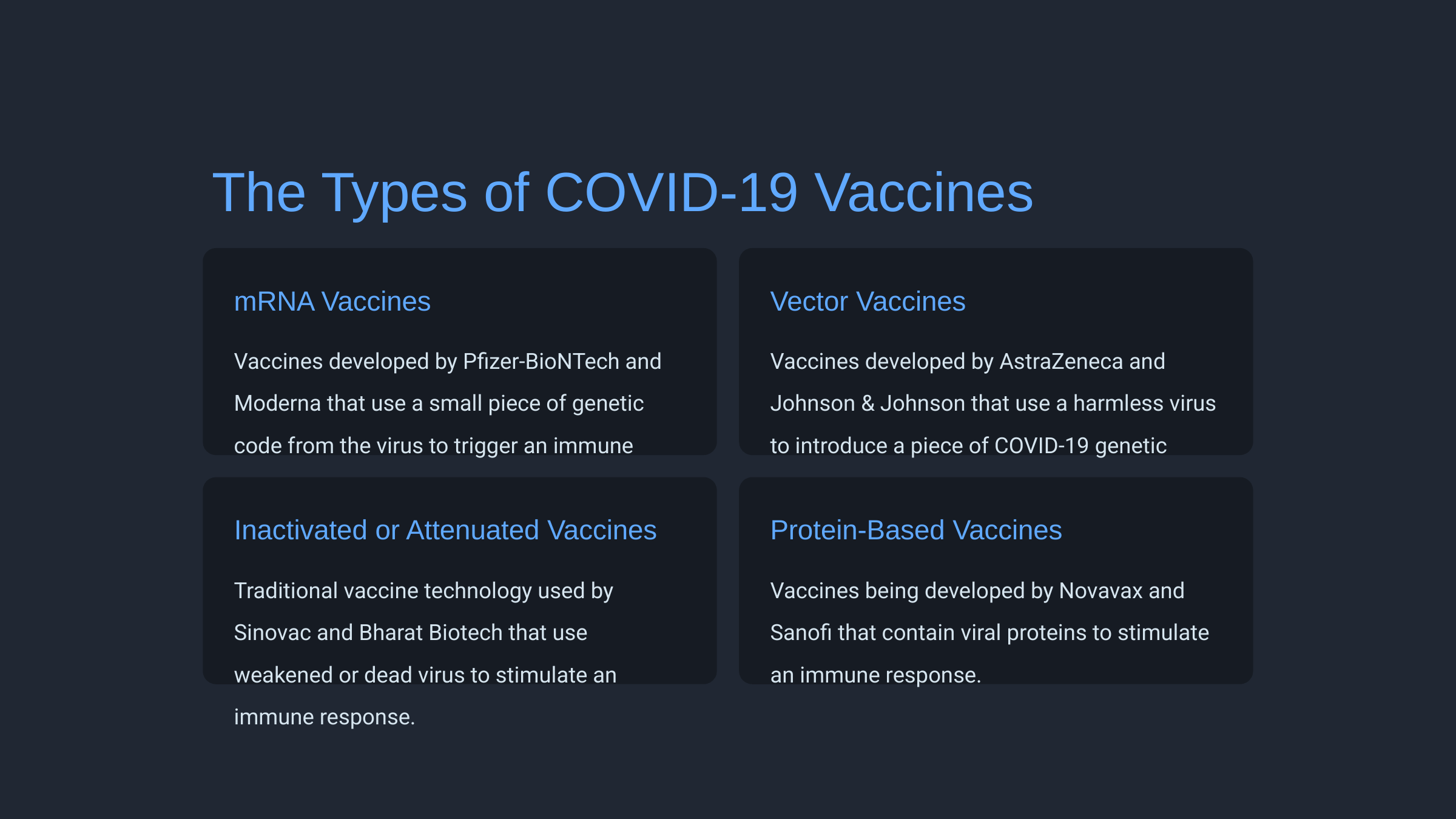

The Types of COVID-19 Vaccines

mRNA Vaccines
Vector Vaccines
Vaccines developed by Pfizer-BioNTech and Moderna that use a small piece of genetic code from the virus to trigger an immune response.
Vaccines developed by AstraZeneca and Johnson & Johnson that use a harmless virus to introduce a piece of COVID-19 genetic code.

Inactivated or Attenuated Vaccines
Protein-Based Vaccines
Traditional vaccine technology used by Sinovac and Bharat Biotech that use weakened or dead virus to stimulate an immune response.
Vaccines being developed by Novavax and Sanofi that contain viral proteins to stimulate an immune response.